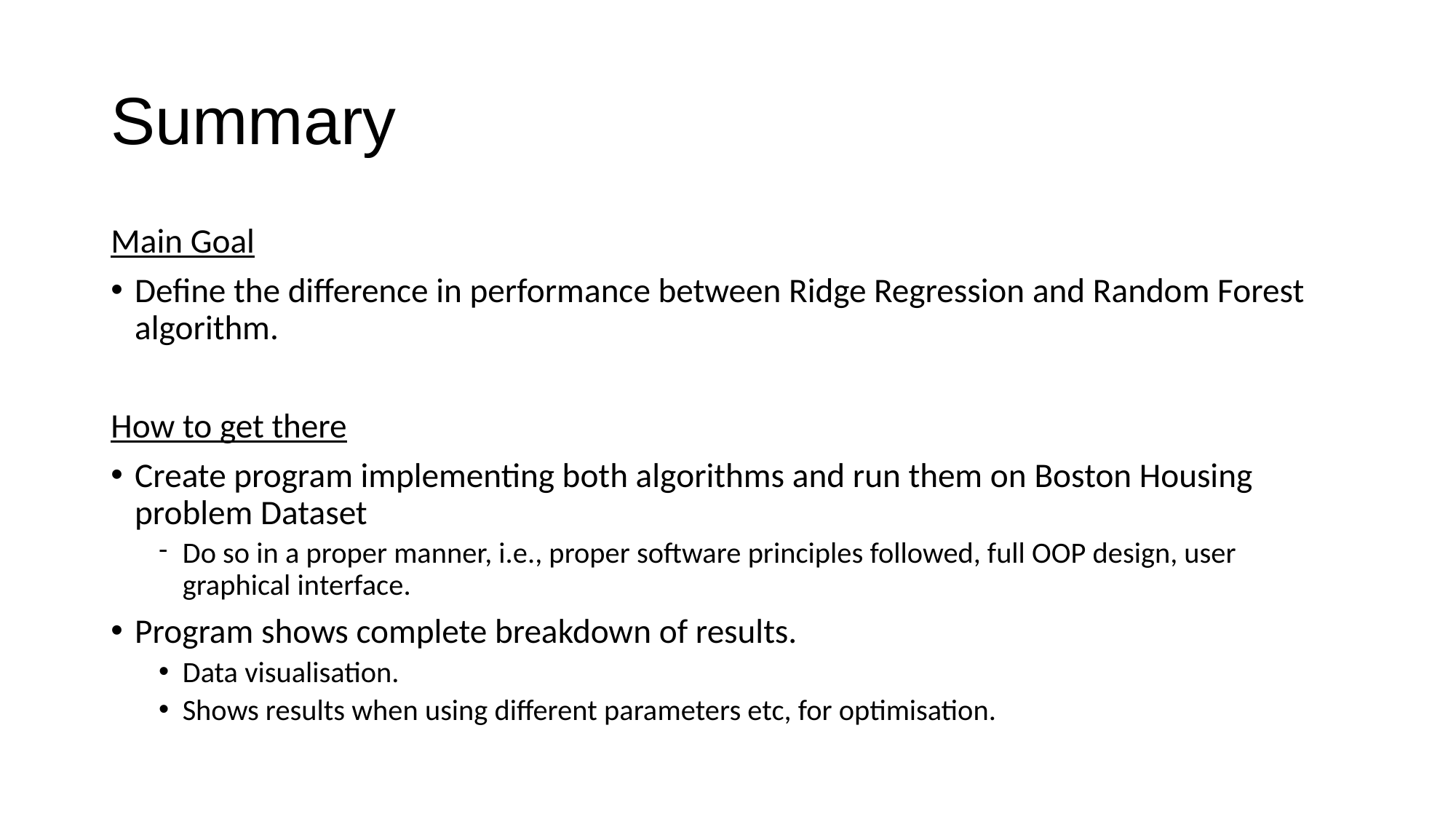

# Summary
Main Goal
Define the difference in performance between Ridge Regression and Random Forest algorithm.

How to get there
Create program implementing both algorithms and run them on Boston Housing problem Dataset
Do so in a proper manner, i.e., proper software principles followed, full OOP design, user graphical interface.
Program shows complete breakdown of results.
Data visualisation.
Shows results when using different parameters etc, for optimisation.